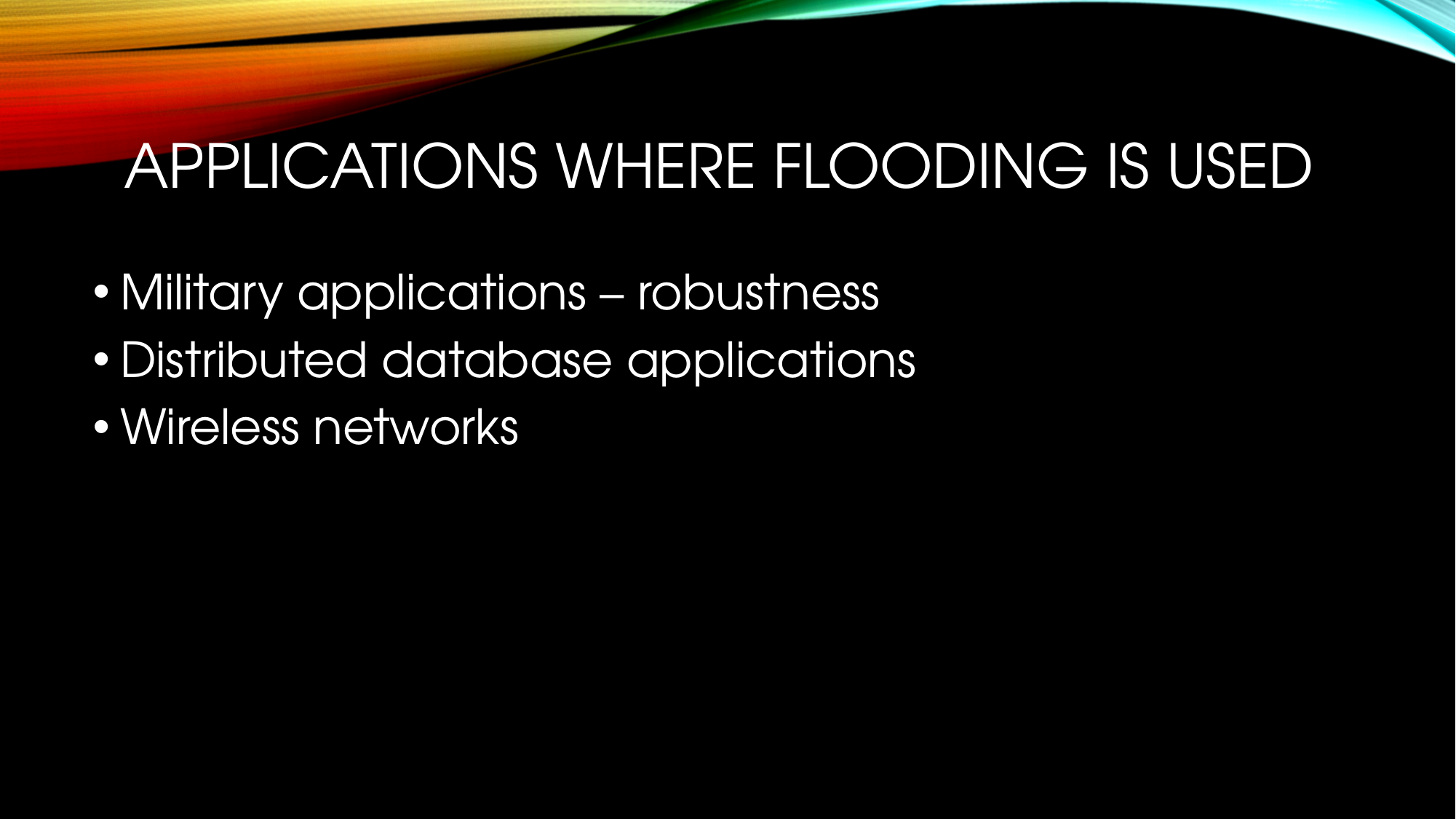

# Applications where flooding is used
Military applications – robustness
Distributed database applications
Wireless networks